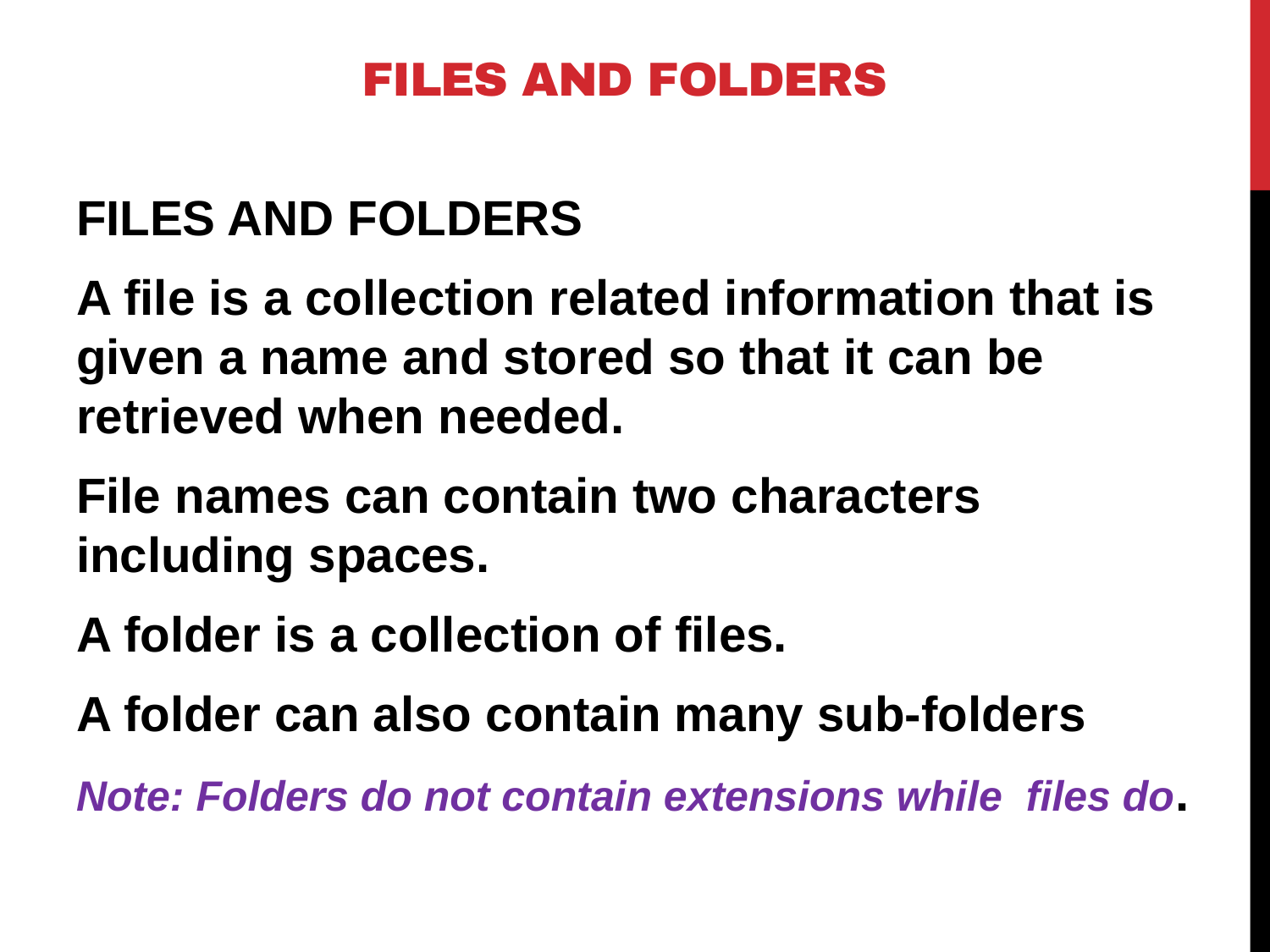

# FILES AND FOLDERS
FILES AND FOLDERS
A file is a collection related information that is given a name and stored so that it can be retrieved when needed.
File names can contain two characters including spaces.
A folder is a collection of files.
A folder can also contain many sub-folders
Note: Folders do not contain extensions while  files do.